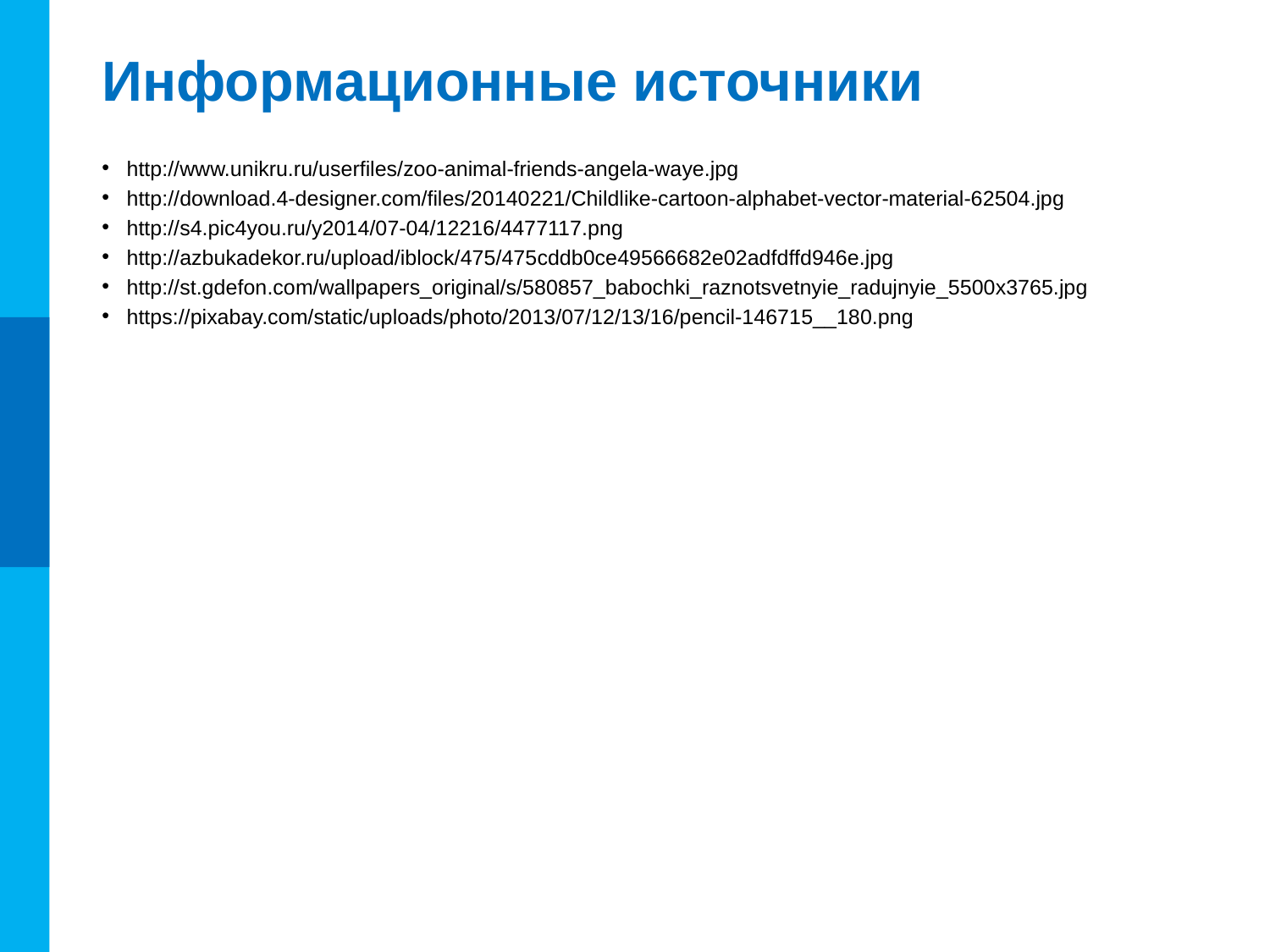

# Информационные источники
http://www.unikru.ru/userfiles/zoo-animal-friends-angela-waye.jpg
http://download.4-designer.com/files/20140221/Childlike-cartoon-alphabet-vector-material-62504.jpg
http://s4.pic4you.ru/y2014/07-04/12216/4477117.png
http://azbukadekor.ru/upload/iblock/475/475cddb0ce49566682e02adfdffd946e.jpg
http://st.gdefon.com/wallpapers_original/s/580857_babochki_raznotsvetnyie_radujnyie_5500x3765.jpg
https://pixabay.com/static/uploads/photo/2013/07/12/13/16/pencil-146715__180.png